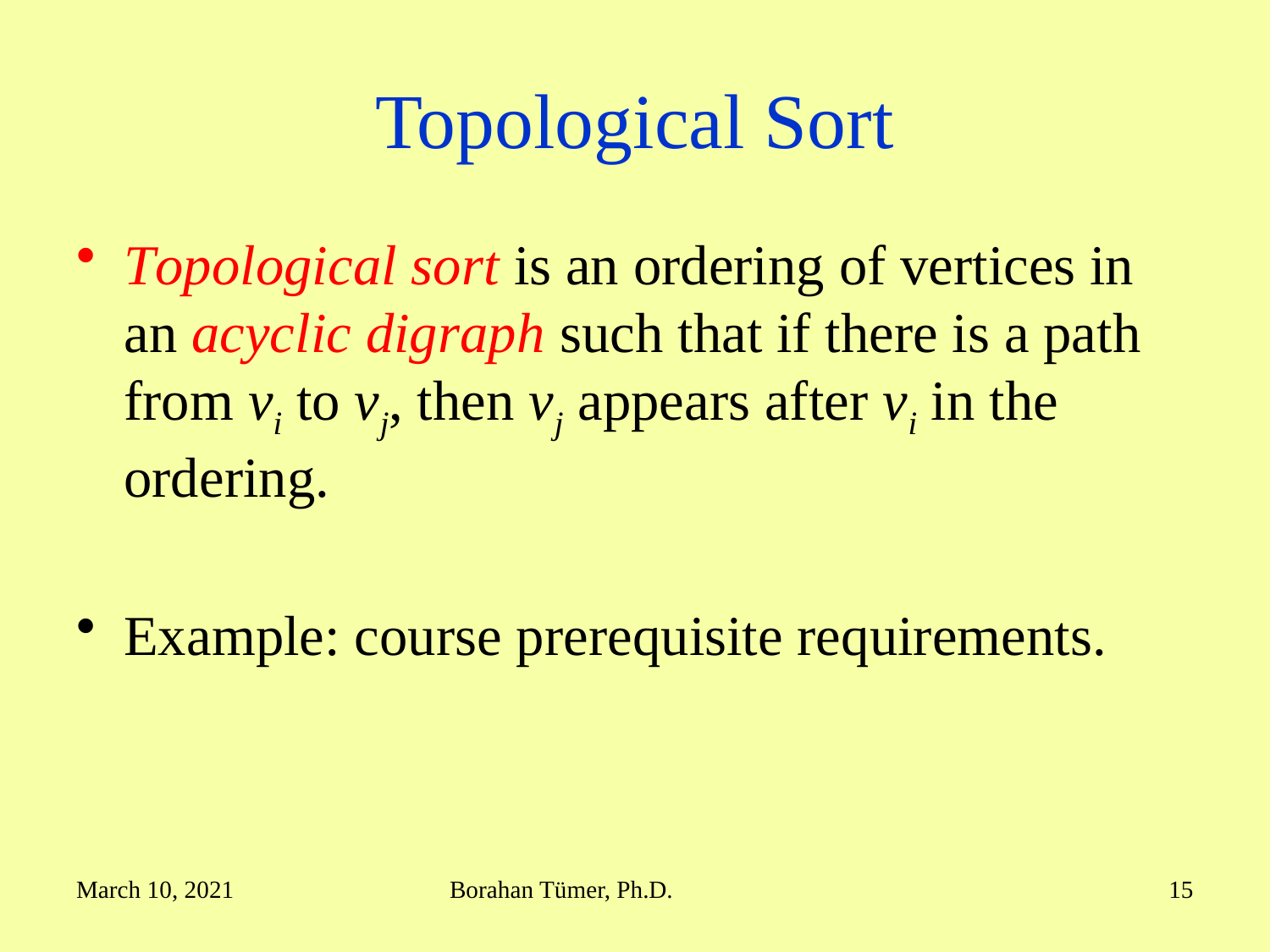

# Topological Sort
Topological sort is an ordering of vertices in an acyclic digraph such that if there is a path from vi to vj, then vj appears after vi in the ordering.

Example: course prerequisite requirements.
March 10, 2021
Borahan Tümer, Ph.D.
15